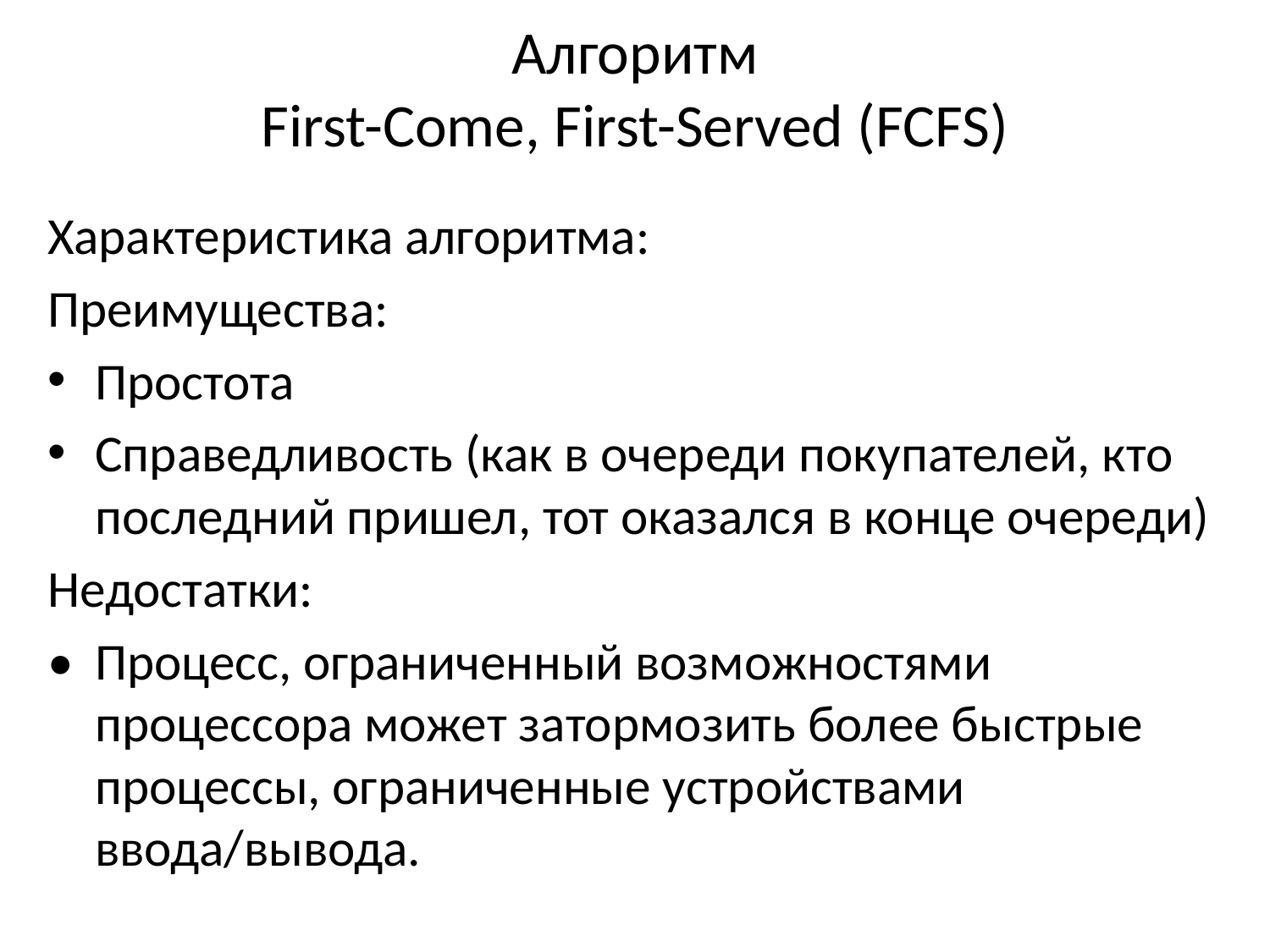

# Алгоритм First-Come, First-Served (FCFS)
Характеристика алгоритма:
Преимущества:
Простота
Справедливость (как в очереди покупателей, кто последний пришел, тот оказался в конце очереди)
Недостатки:
•	Процесс, ограниченный возможностями процессора может затормозить более быстрые процессы, ограниченные устройствами ввода/вывода.